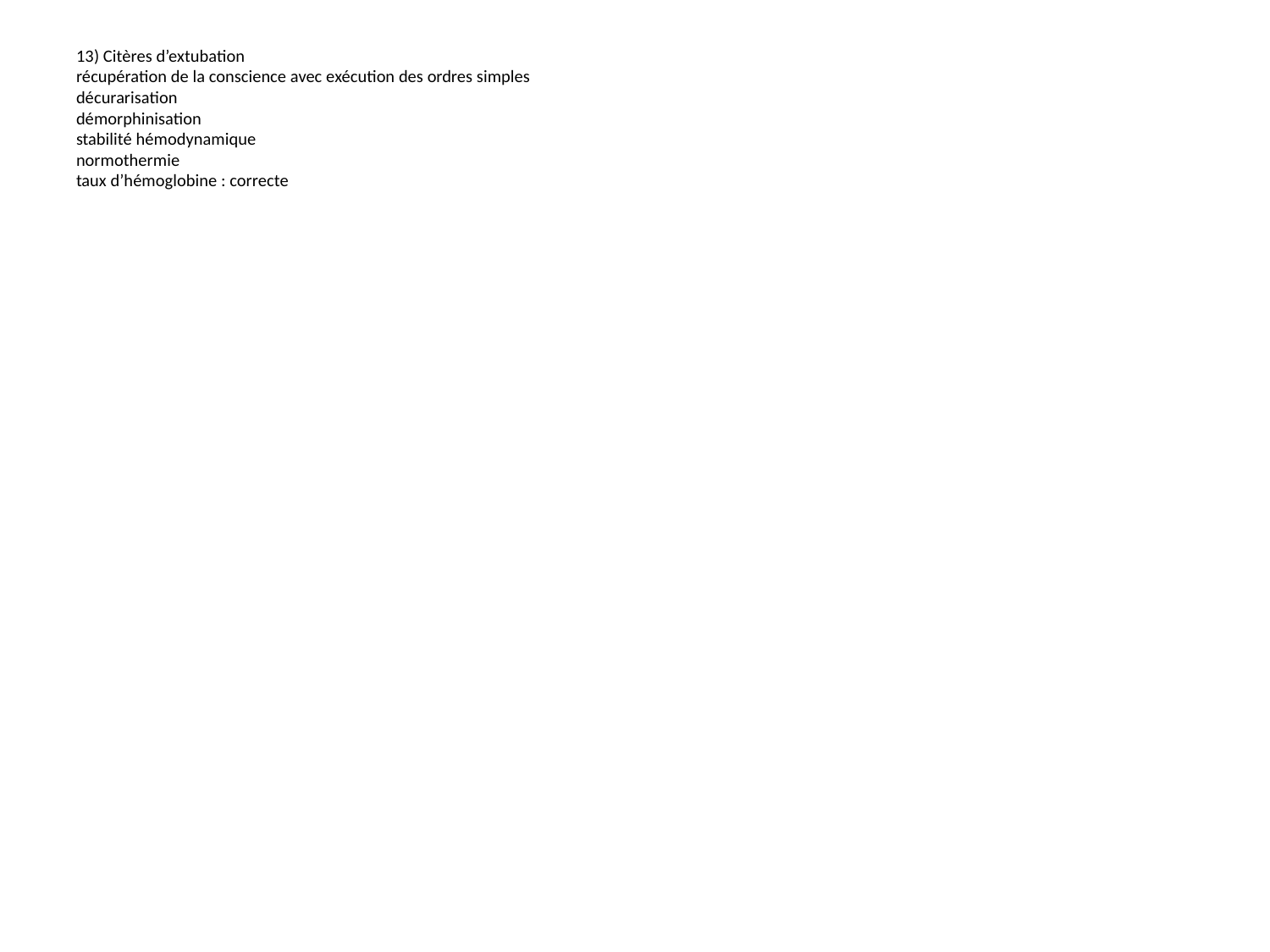

# 13) Citères d’extubation récupération de la conscience avec exécution des ordres simples décurarisation démorphinisation stabilité hémodynamique normothermie taux d’hémoglobine : correcte